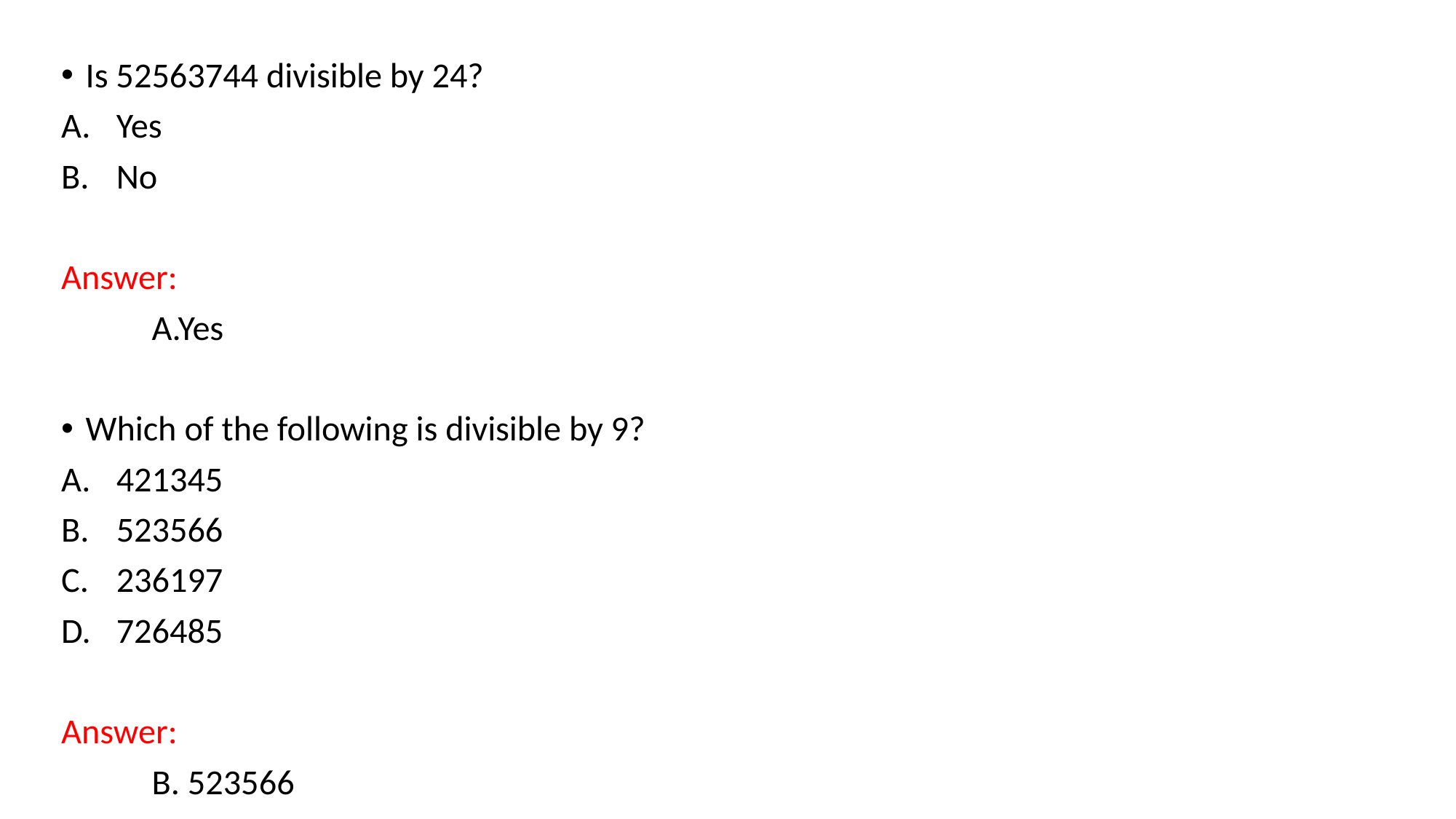

Is 52563744 divisible by 24?
Yes
No

Answer:
	A.Yes

Which of the following is divisible by 9?
421345
523566
236197
726485

Answer:
	B. 523566